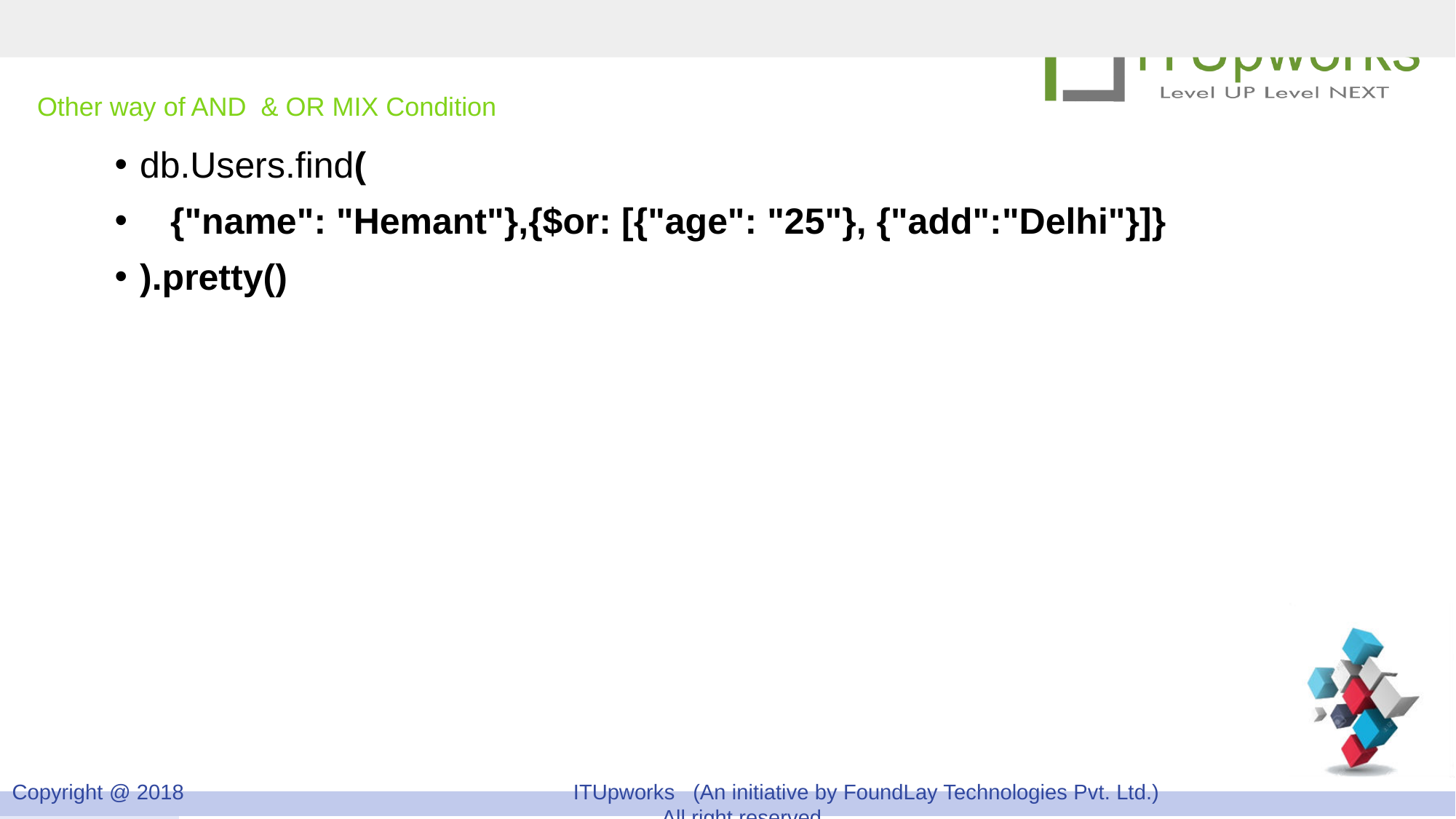

# Other way of AND  & OR MIX Condition
db.Users.find(
   {"name": "Hemant"},{$or: [{"age": "25"}, {"add":"Delhi"}]}
).pretty()